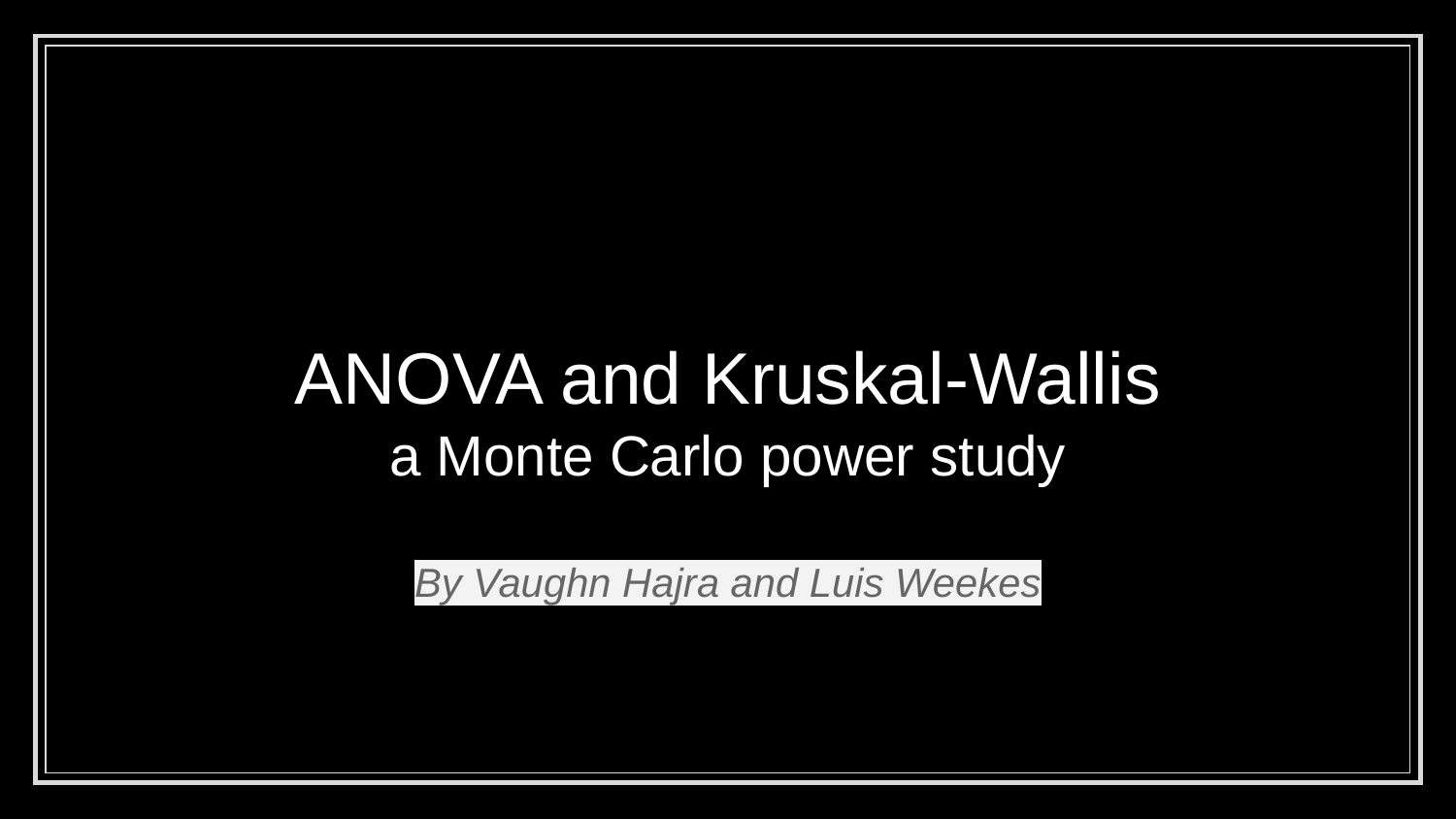

# ANOVA and Kruskal-Wallis
a Monte Carlo power study
By Vaughn Hajra and Luis Weekes